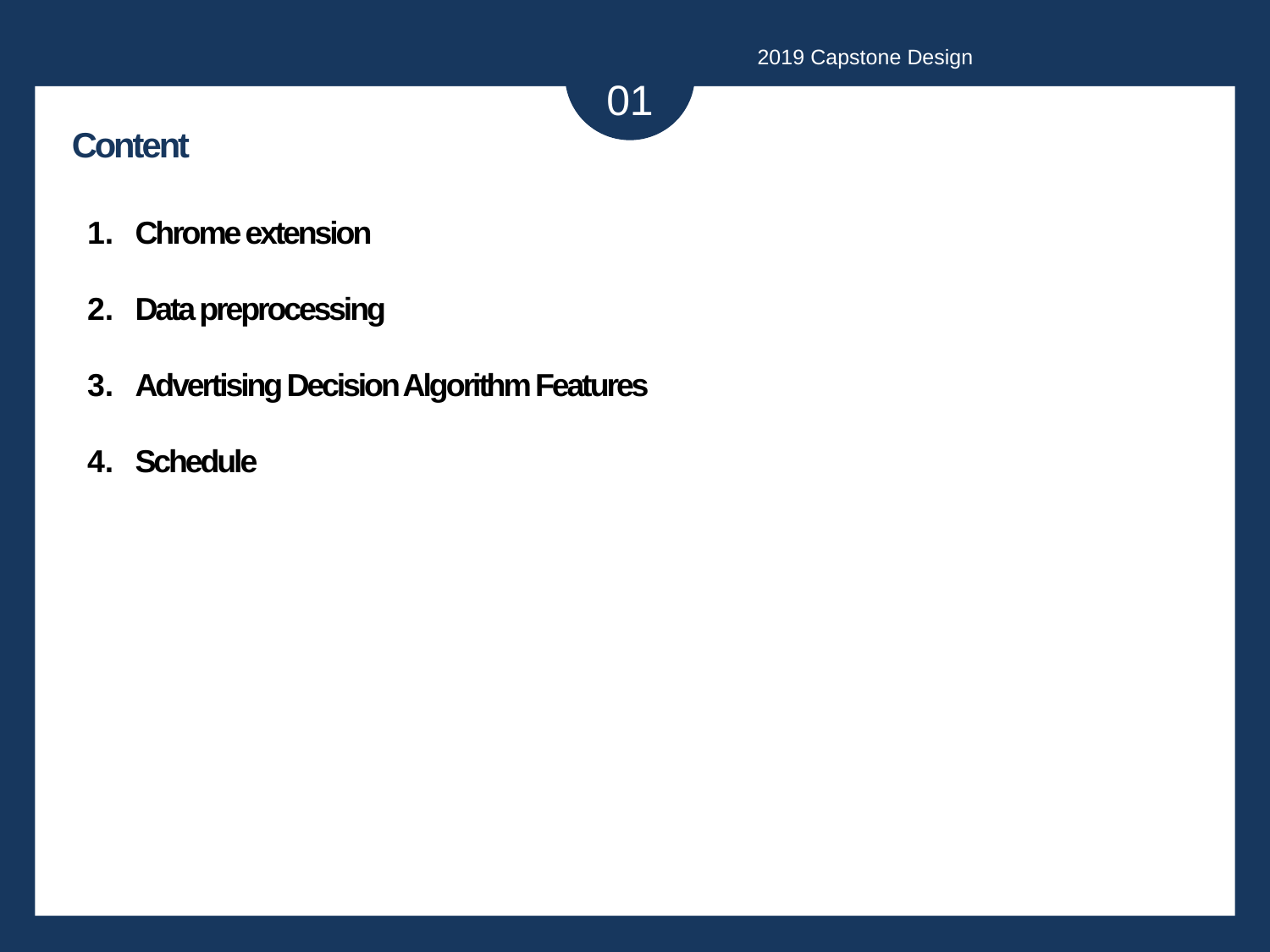

2019 Capstone Design
01

Content
Chrome extension

Data preprocessing

Advertising Decision Algorithm Features

Schedule